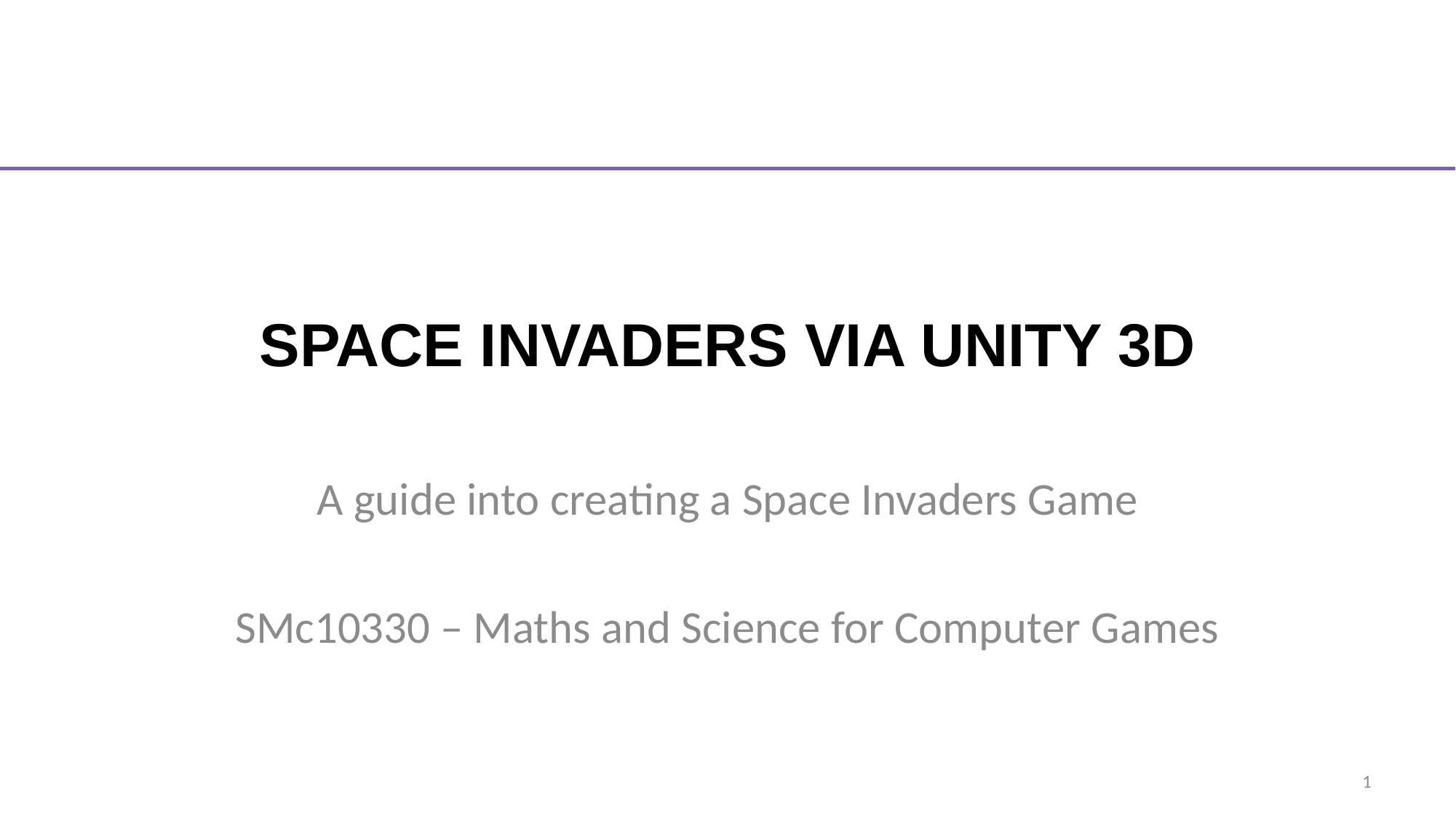

# Space Invaders via unity 3d
A guide into creating a Space Invaders Game

SMc10330 – Maths and Science for Computer Games

1